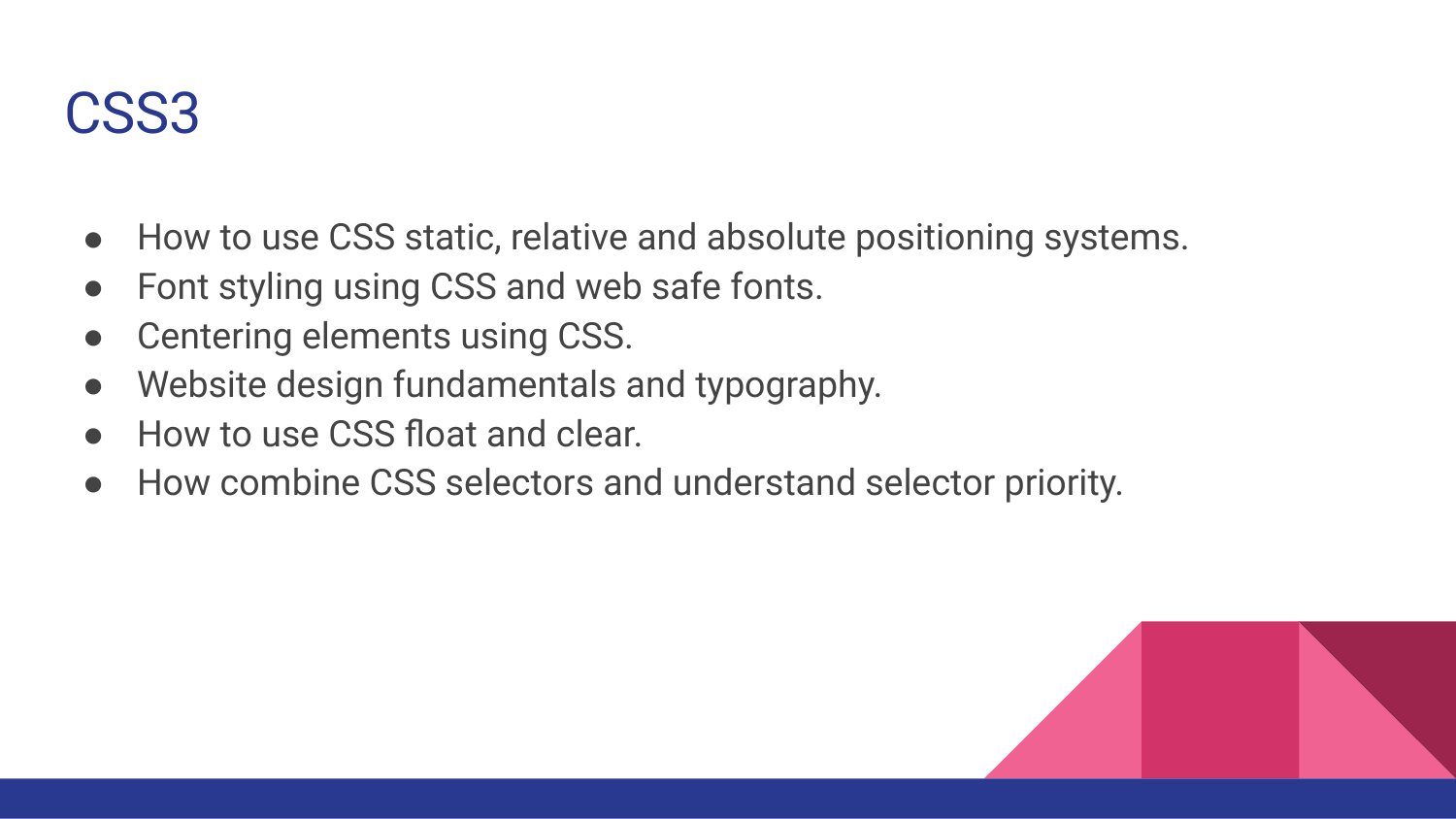

# CSS3
How to use CSS static, relative and absolute positioning systems.
Font styling using CSS and web safe fonts.
Centering elements using CSS.
Website design fundamentals and typography.
How to use CSS float and clear.
How combine CSS selectors and understand selector priority.